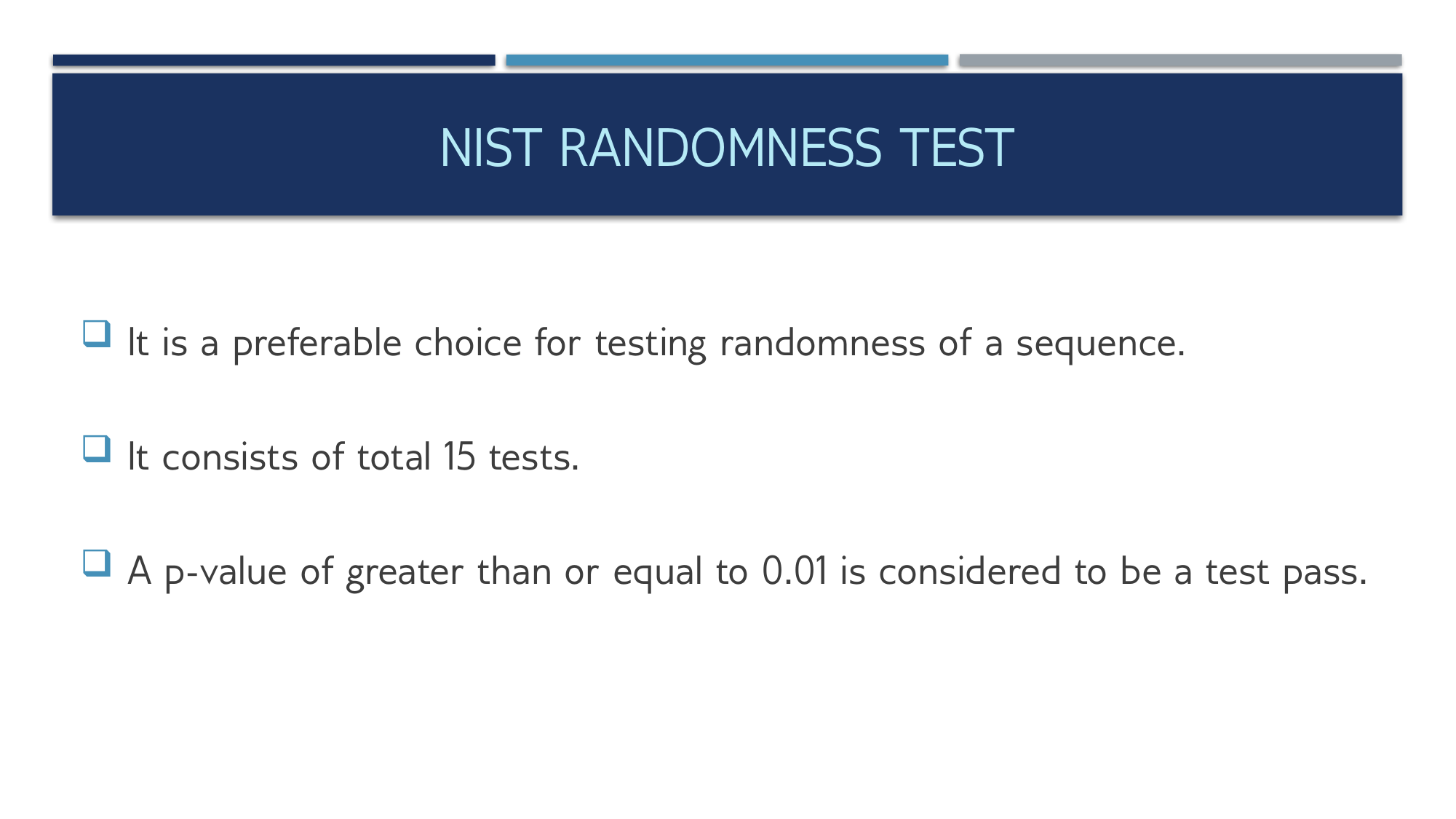

# NIST RANDOMNESS TEST
 It is a preferable choice for testing randomness of a sequence.
 It consists of total 15 tests.
 A p-value of greater than or equal to 0.01 is considered to be a test pass.